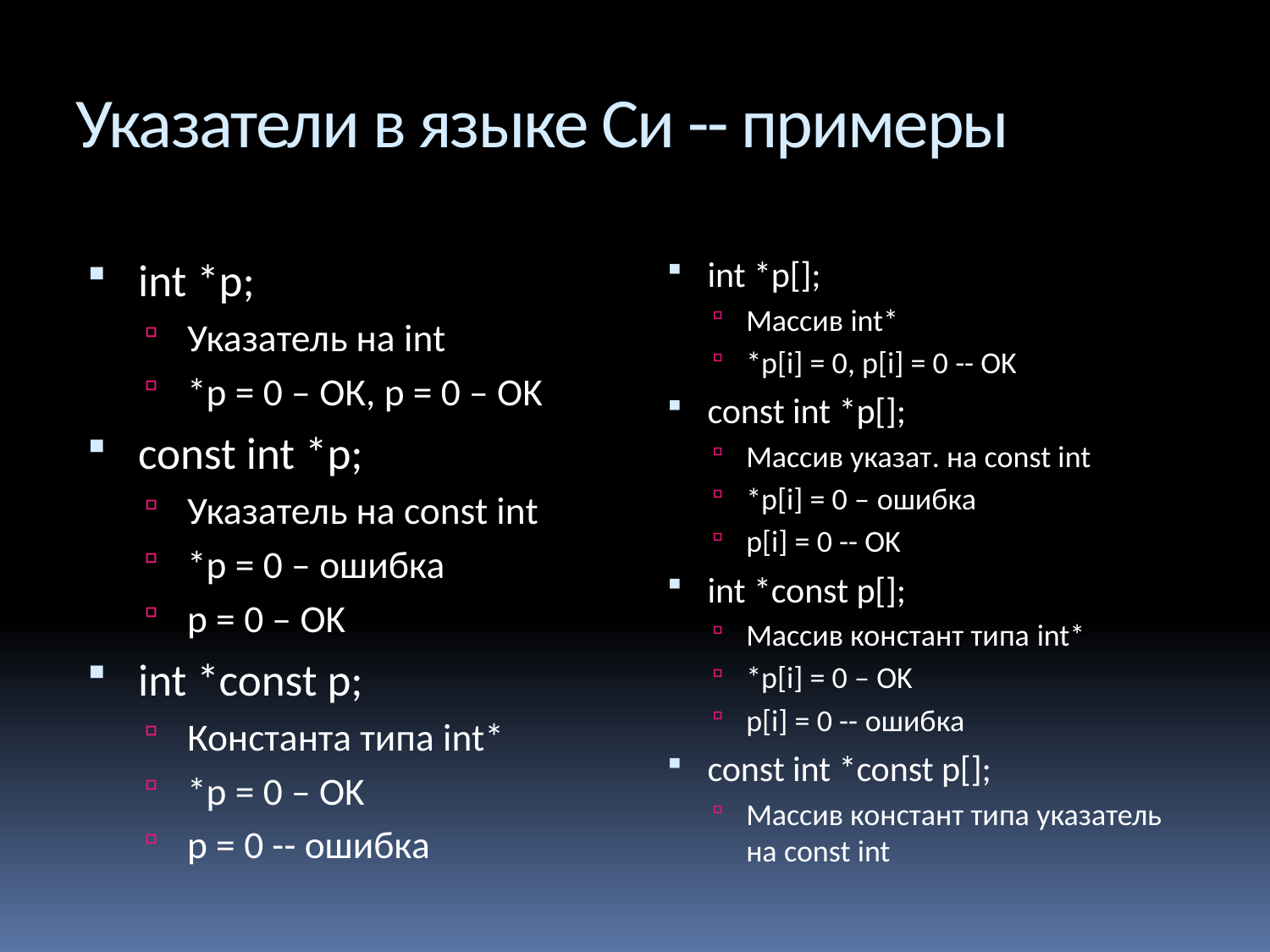

# Указатели в языке Си -- примеры
int *p;
Указатель на int
*p = 0 – ОК, p = 0 – OK
const int *p;
Указатель на const int
*p = 0 – ошибка
p = 0 – OK
int *const p;
Константа типа int*
*p = 0 – OK
p = 0 -- ошибка
int *p[];
Массив int*
*p[i] = 0, p[i] = 0 -- OK
const int *p[];
Массив указат. на const int
*p[i] = 0 – ошибка
p[i] = 0 -- OK
int *const p[];
Массив констант типа int*
*p[i] = 0 – OK
p[i] = 0 -- ошибка
const int *const p[];
Массив констант типа указатель на const int